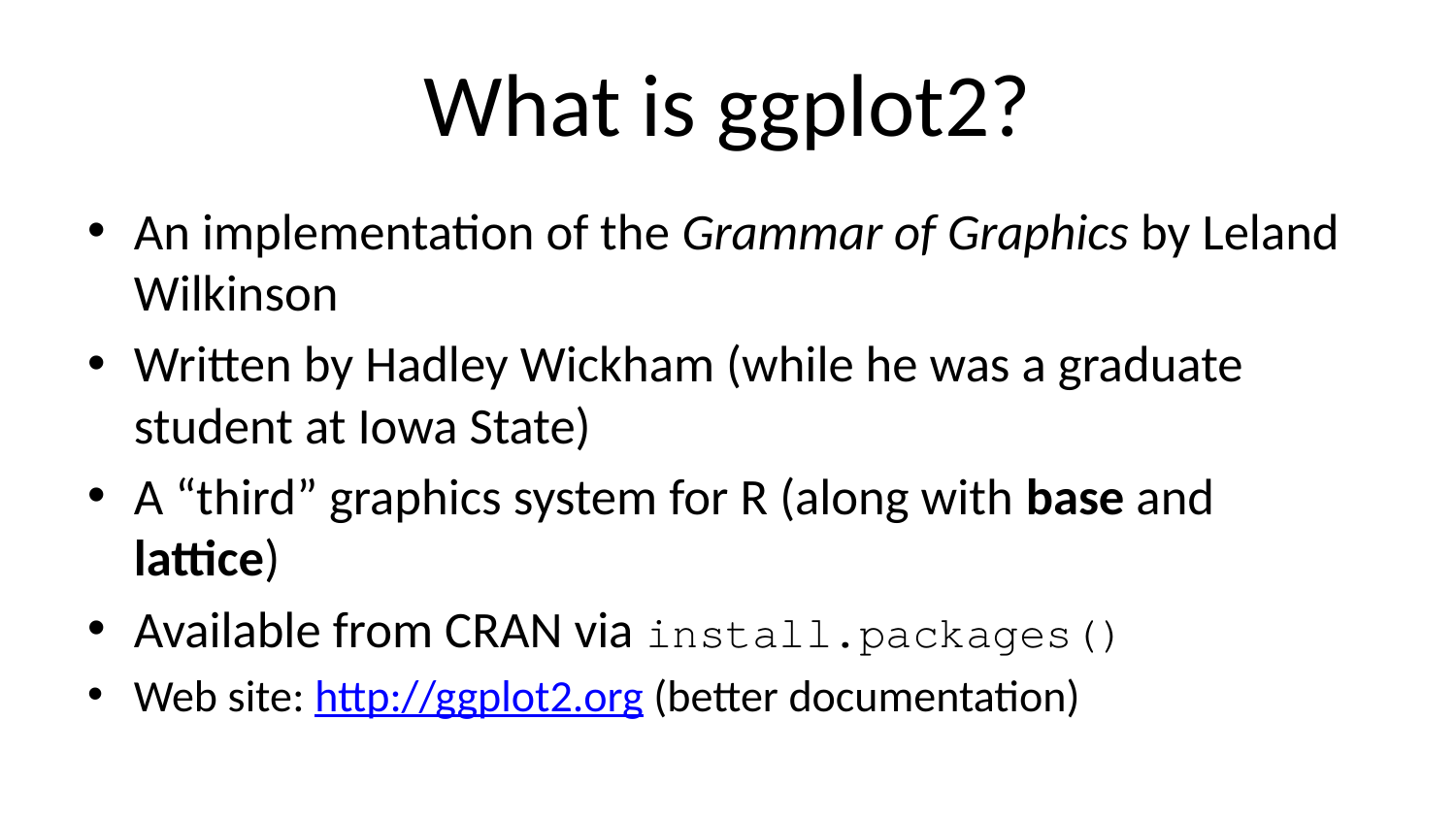

# What is ggplot2?
An implementation of the Grammar of Graphics by Leland Wilkinson
Written by Hadley Wickham (while he was a graduate student at Iowa State)
A “third” graphics system for R (along with base and lattice)
Available from CRAN via install.packages()
Web site: http://ggplot2.org (better documentation)